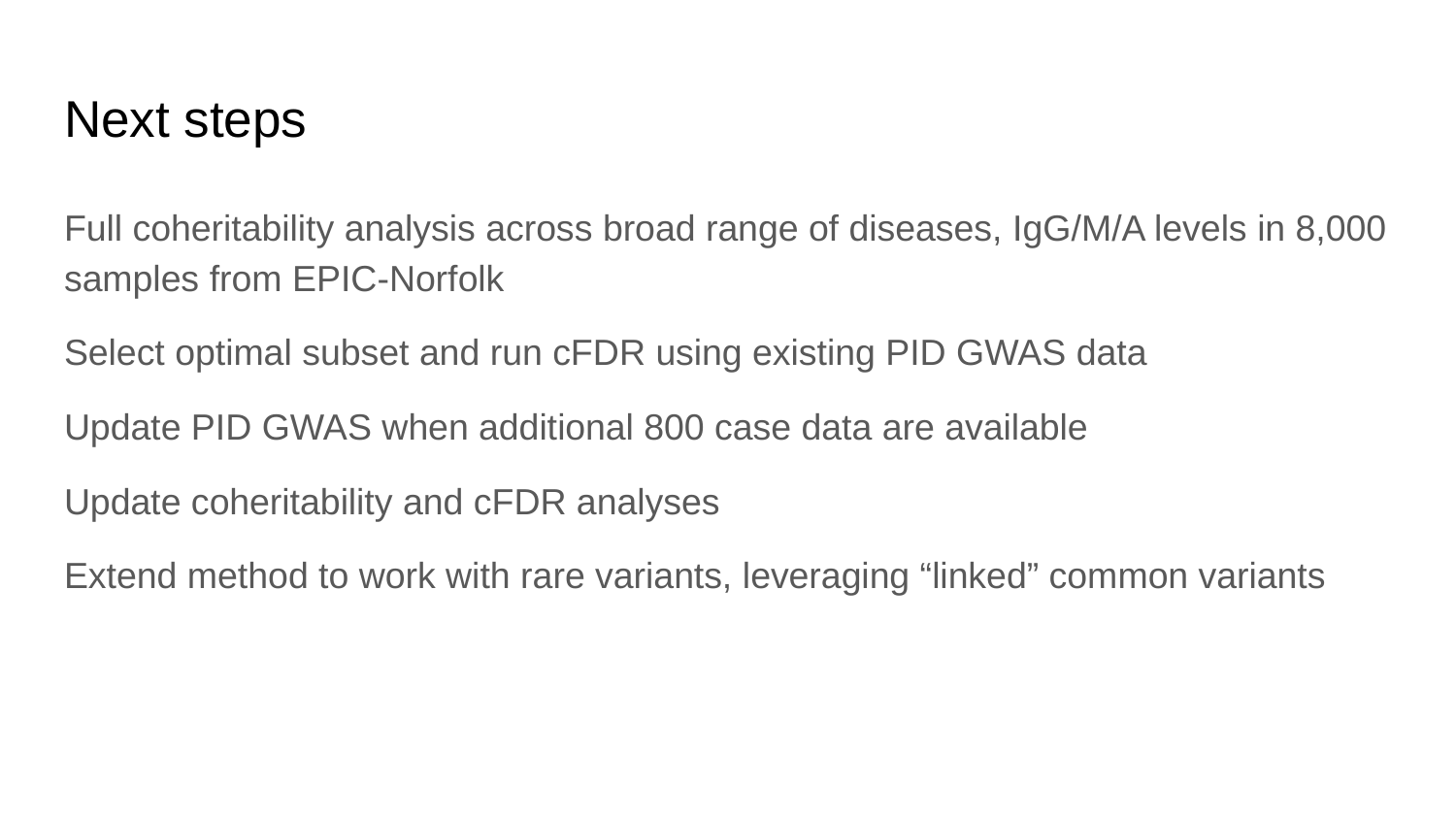

# Next steps
Full coheritability analysis across broad range of diseases, IgG/M/A levels in 8,000 samples from EPIC-Norfolk
Select optimal subset and run cFDR using existing PID GWAS data
Update PID GWAS when additional 800 case data are available
Update coheritability and cFDR analyses
Extend method to work with rare variants, leveraging “linked” common variants